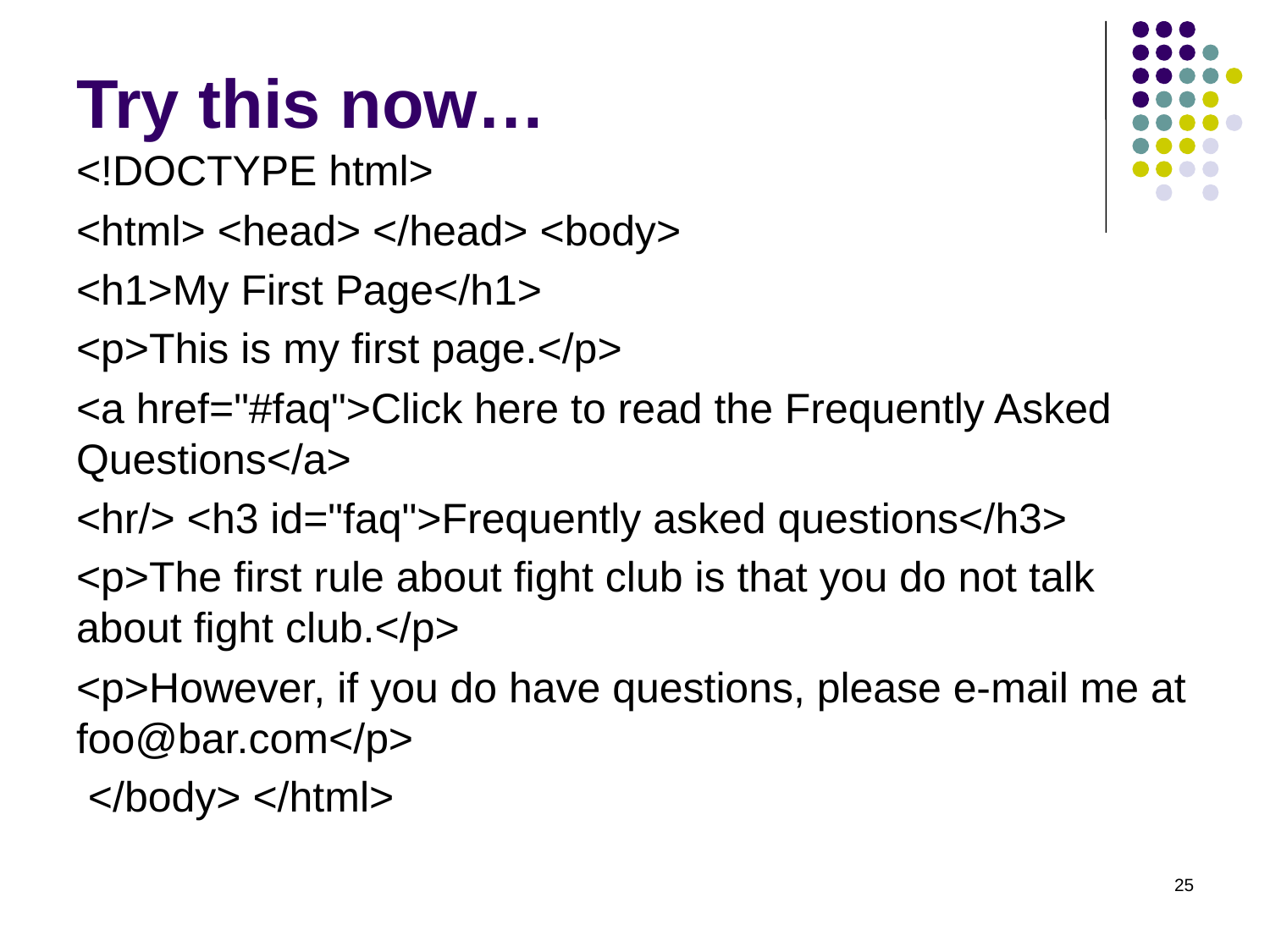

# Try this now…
<!DOCTYPE html>
<html> <head> </head> <body>
<h1>My First Page</h1>
<p>This is my first page.</p>
<a href="#faq">Click here to read the Frequently Asked Questions</a>
<hr/> <h3 id="faq">Frequently asked questions</h3>
<p>The first rule about fight club is that you do not talk about fight club.</p>
<p>However, if you do have questions, please e-mail me at foo@bar.com</p>
 </body> </html>
25